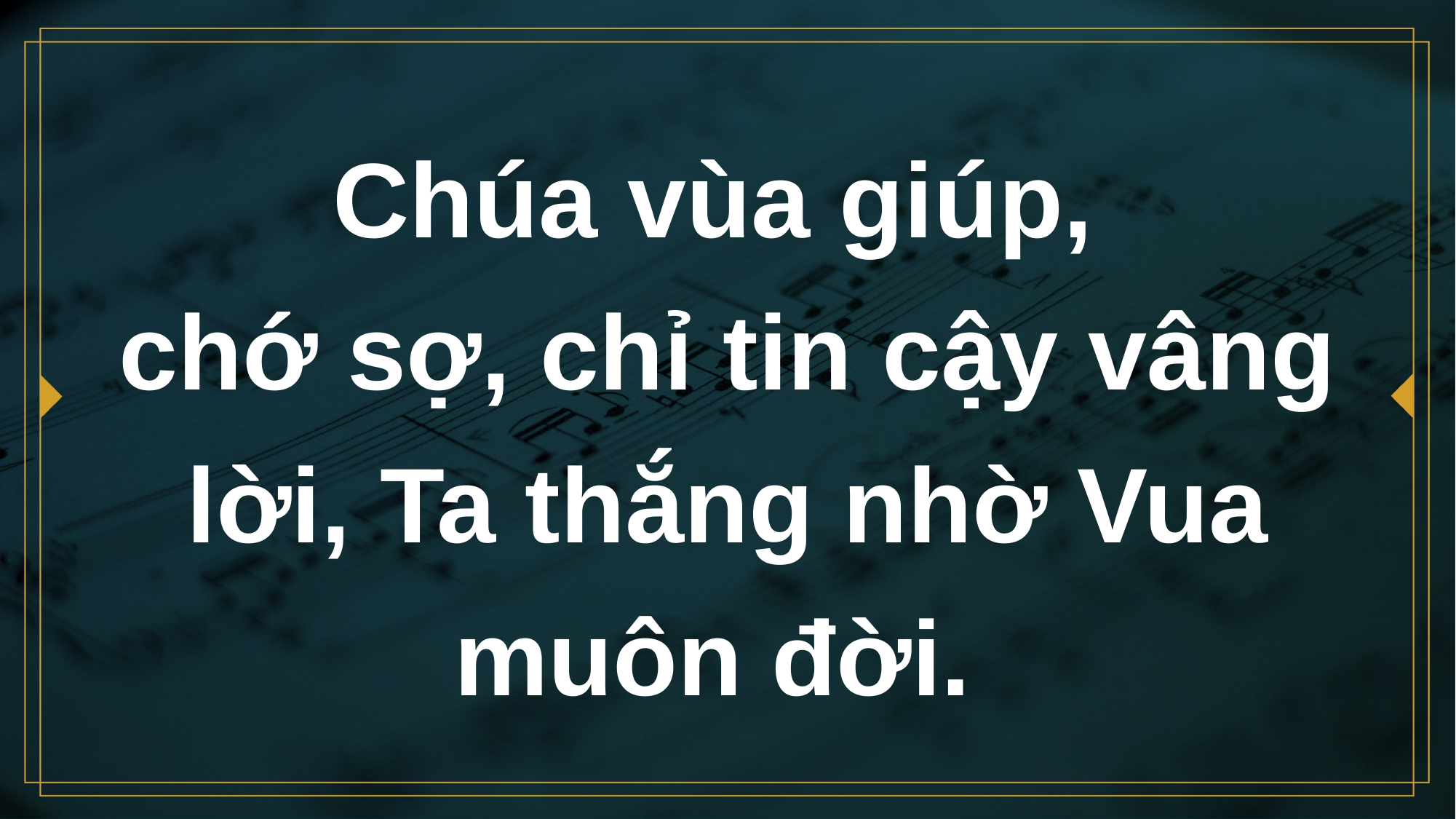

# Chúa vùa giúp, chớ sợ, chỉ tin cậy vâng lời, Ta thắng nhờ Vua muôn đời.